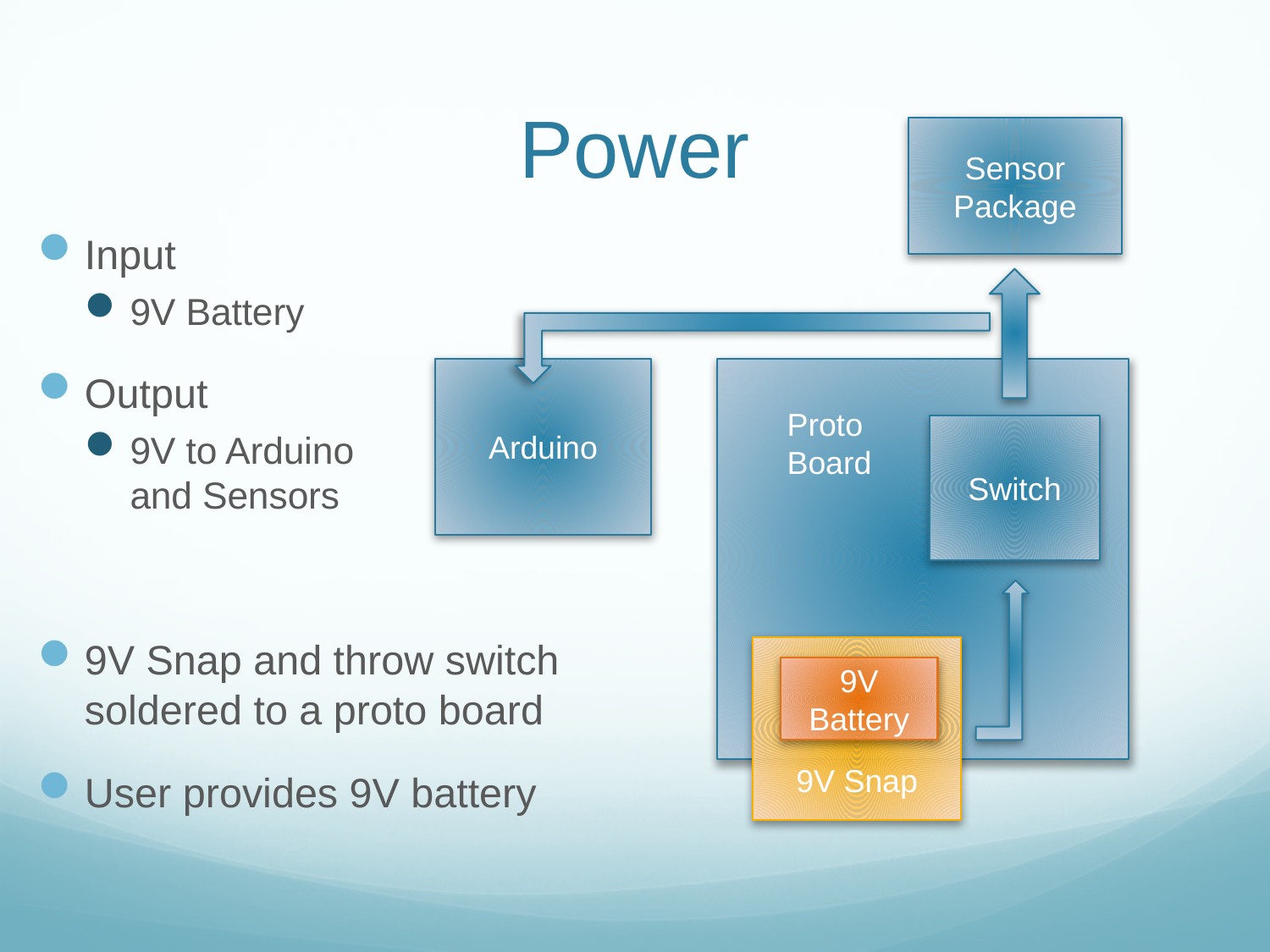

# Power
Sensor Package
Input
9V Battery
Output
9V to Arduino
and Sensors

9V Snap and throw switch soldered to a proto board
User provides 9V battery

Arduino
Proto
Board
Switch

9V Battery
9V Snap